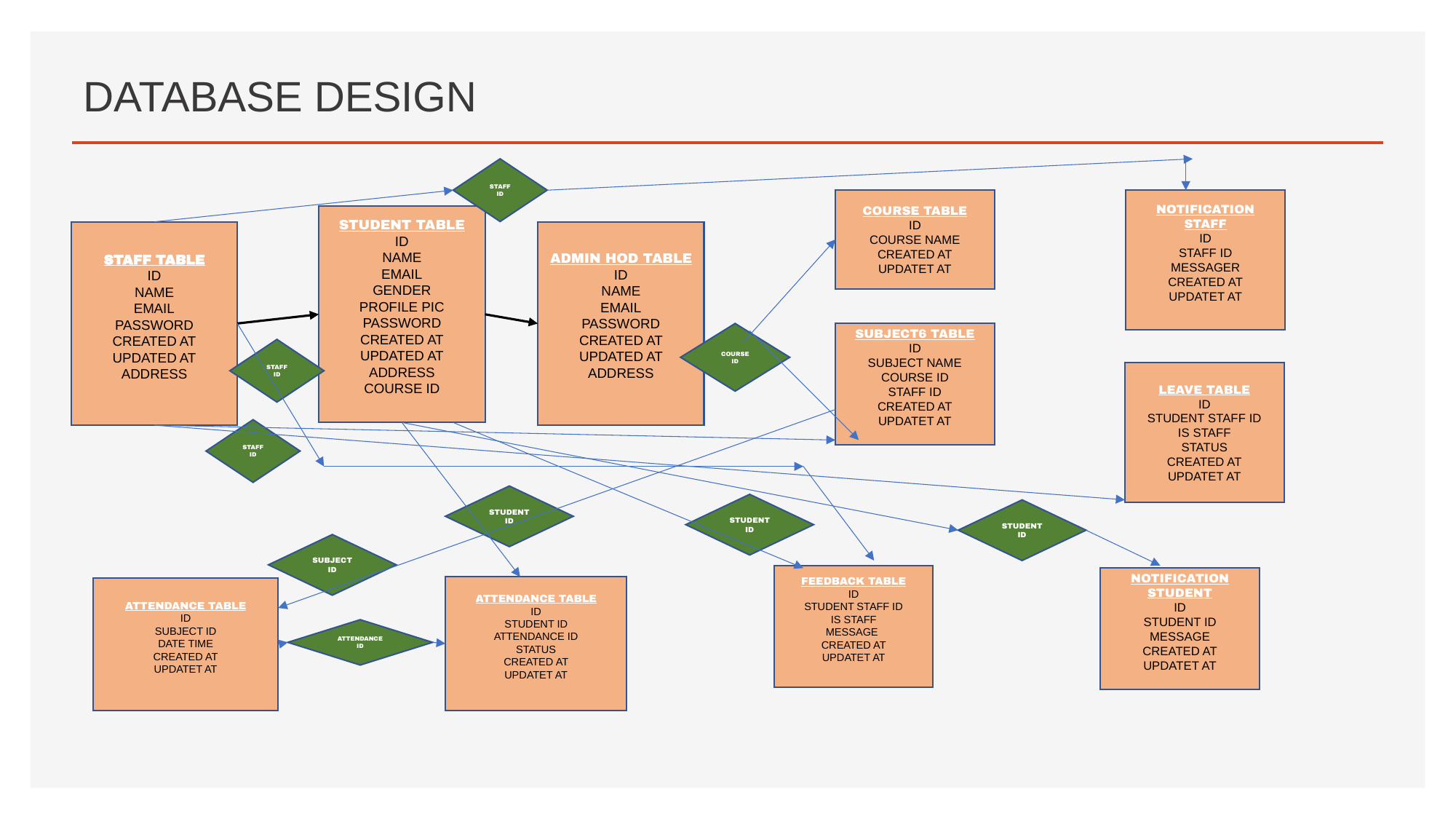

# DATABASE DESIGN
STAFF ID
NOTIFICATION STAFF
ID
STAFF ID
MESSAGER
CREATED AT
UPDATET AT

COURSE TABLE
ID
COURSE NAME
CREATED AT
UPDATET AT
STUDENT TABLE
ID
NAME
EMAIL
GENDER
PROFILE PIC
PASSWORD
CREATED AT
UPDATED AT
ADDRESS
COURSE ID

STAFF TABLE
ID
NAME
EMAIL
PASSWORD
CREATED AT
UPDATED AT
ADDRESS

ADMIN HOD TABLE
ID
NAME
EMAIL
PASSWORD
CREATED AT
UPDATED AT
ADDRESS

COURSE ID
SUBJECT6 TABLE
ID
SUBJECT NAME
COURSE ID
STAFF ID
CREATED AT
UPDATET AT

STAFF ID
LEAVE TABLE
ID
STUDENT STAFF ID
IS STAFF
STATUS
CREATED AT
UPDATET AT
STAFF ID
STUDENT ID
STUDENT ID
STUDENT ID
SUBJECT ID
FEEDBACK TABLE
ID
STUDENT STAFF ID
IS STAFF
MESSAGE
CREATED AT
UPDATET AT

NOTIFICATION STUDENT
ID
STUDENT ID
MESSAGE
CREATED AT
UPDATET AT

ATTENDANCE TABLE
ID
STUDENT ID
ATTENDANCE ID
STATUS
CREATED AT
UPDATET AT

ATTENDANCE TABLE
ID
SUBJECT ID
DATE TIME
CREATED AT
UPDATET AT

ATTENDANCE ID